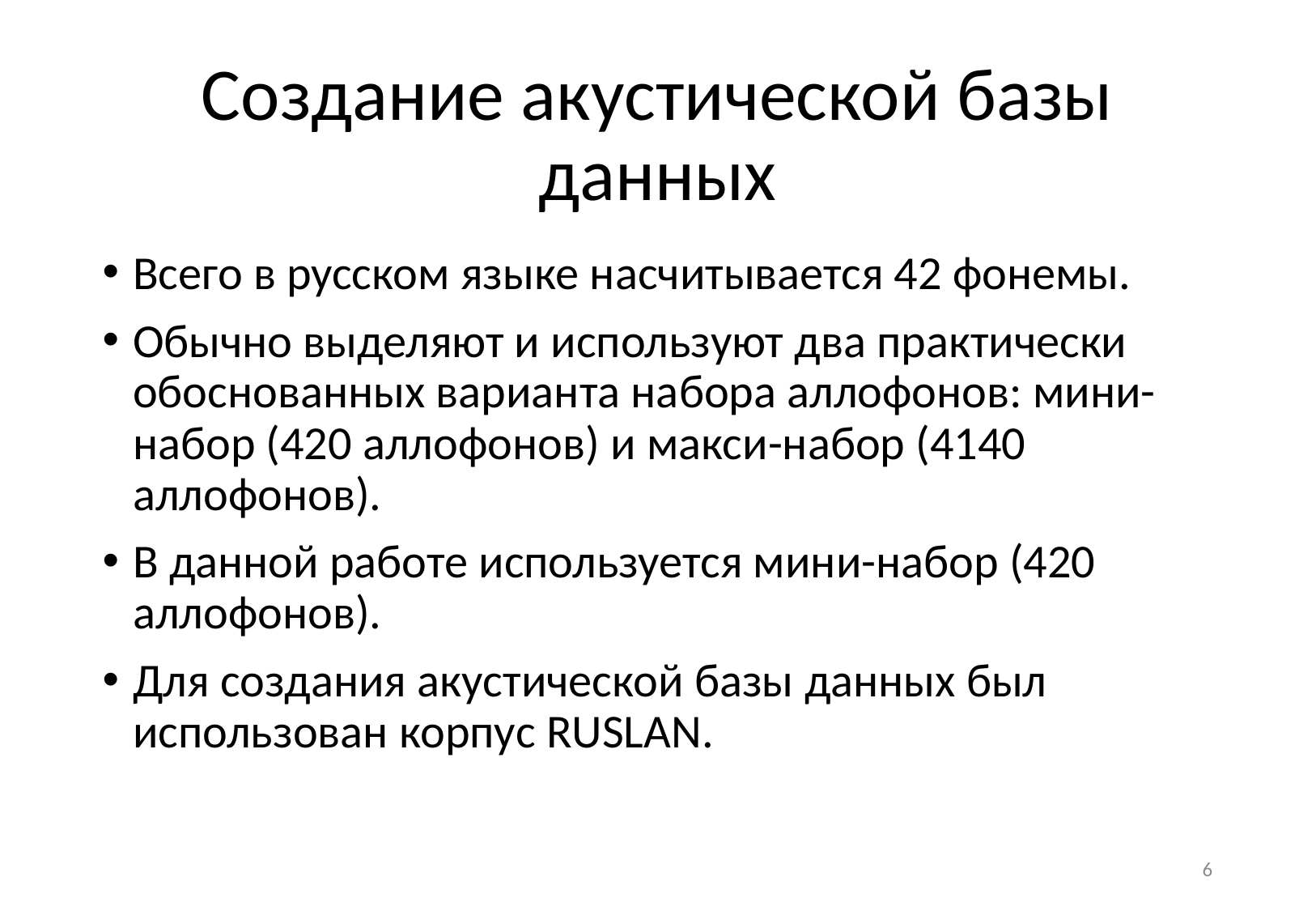

# Создание акустической базы данных
Всего в русском языке насчитывается 42 фонемы.
Обычно выделяют и используют два практически обоснованных варианта набора аллофонов: мини-набор (420 аллофонов) и макси-набор (4140 аллофонов).
В данной работе используется мини-набор (420 аллофонов).
Для создания акустической базы данных был использован корпус RUSLAN.

6